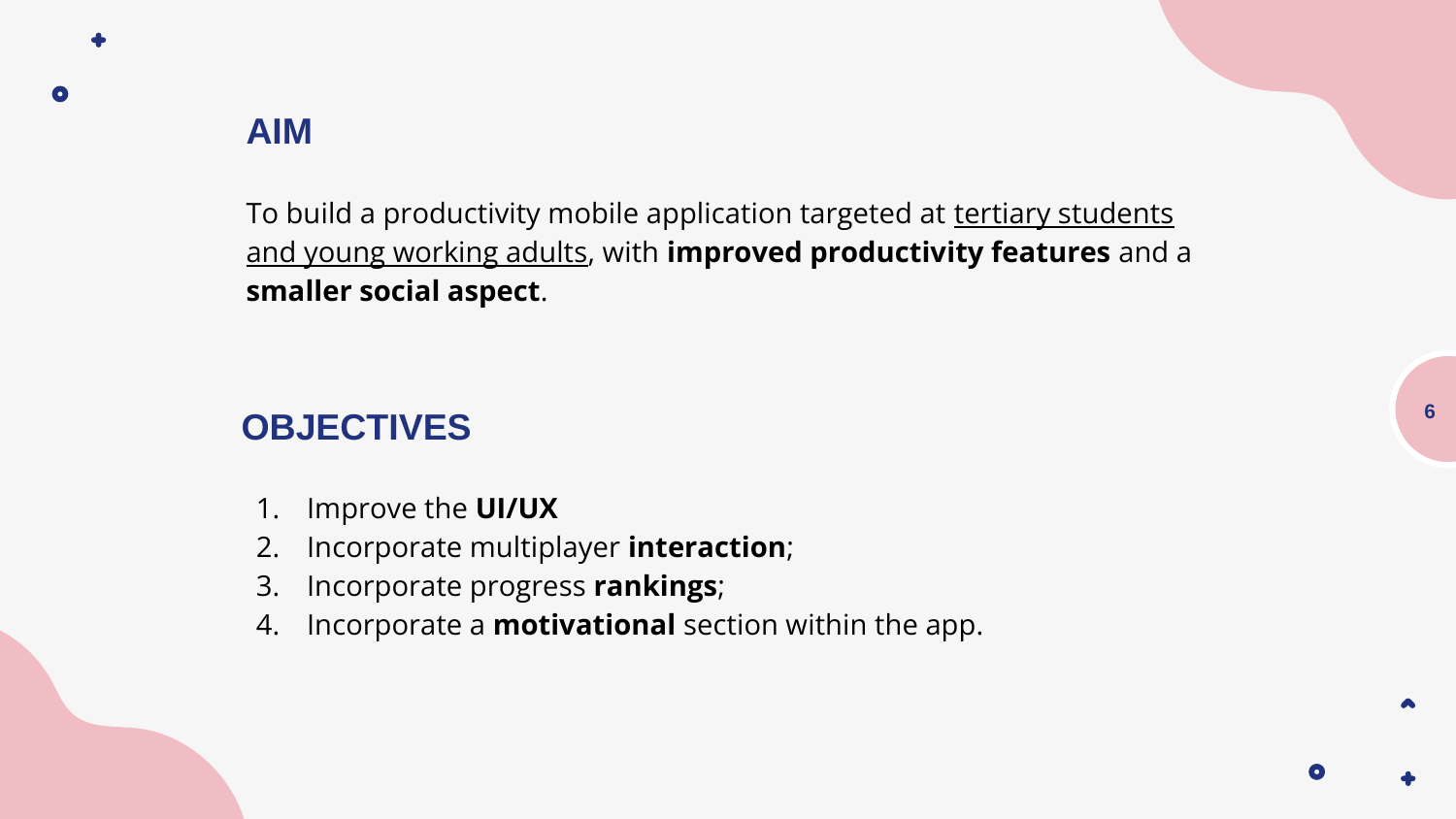

# AIM
To build a productivity mobile application targeted at tertiary students and young working adults, with improved productivity features and a smaller social aspect.
OBJECTIVES
6
Improve the UI/UX
Incorporate multiplayer interaction;
Incorporate progress rankings;
Incorporate a motivational section within the app.